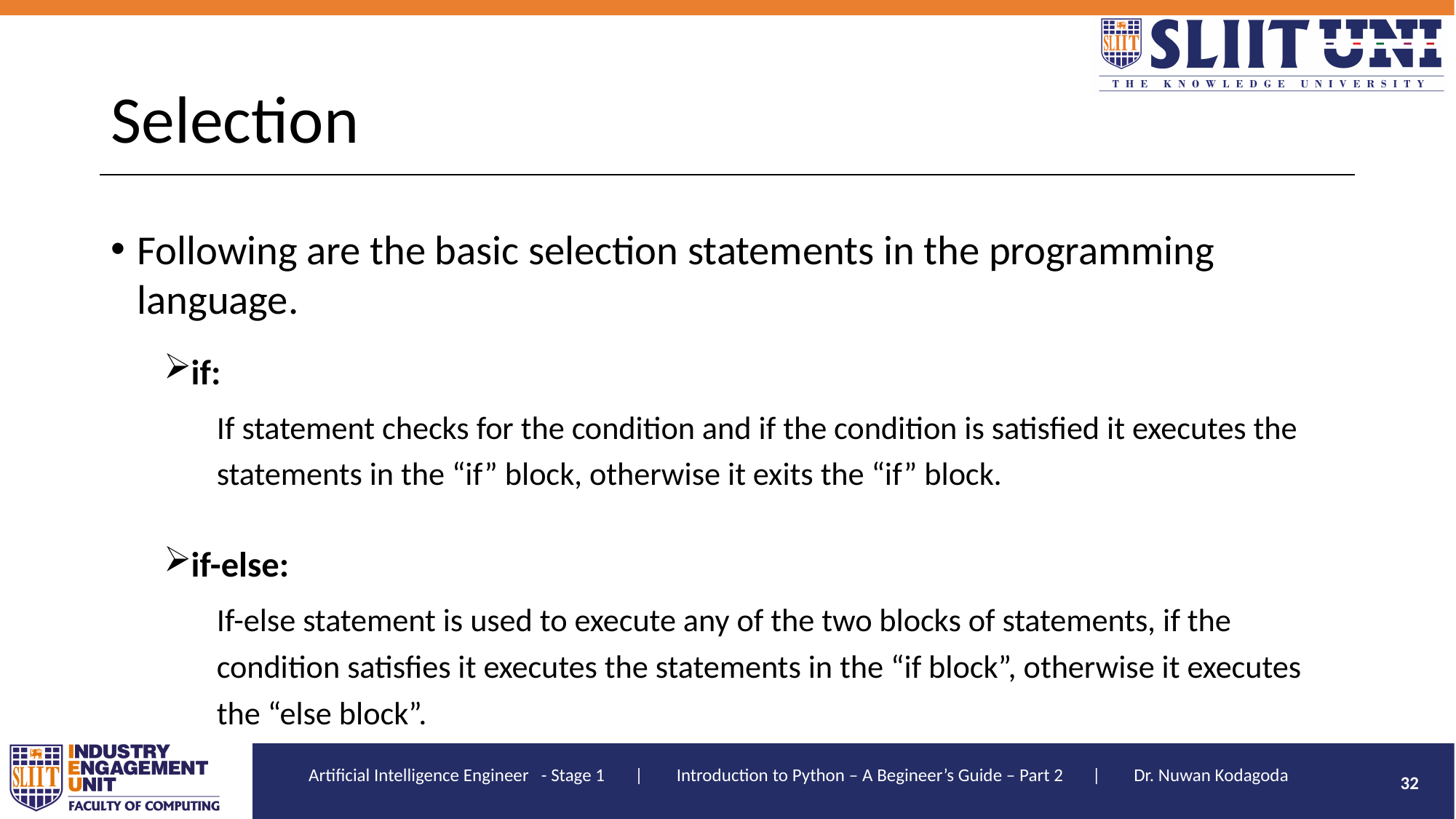

# Selection
Following are the basic selection statements in the programming language.

if:
If statement checks for the condition and if the condition is satisfied it executes the statements in the “if” block, otherwise it exits the “if” block.

if-else:
If-else statement is used to execute any of the two blocks of statements, if the condition satisfies it executes the statements in the “if block”, otherwise it executes the “else block”.

32